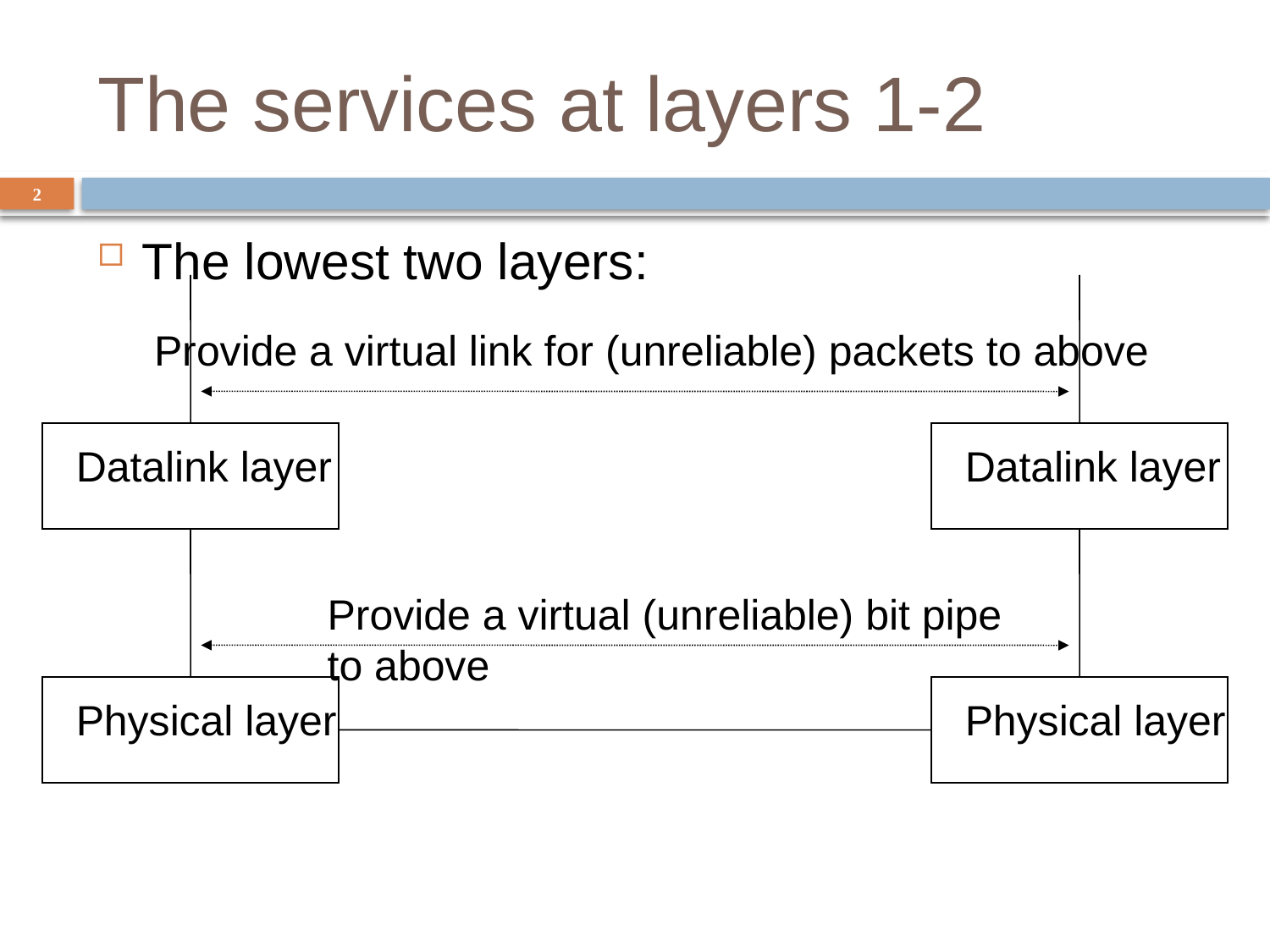

# The services at layers 1-2
2
The lowest two layers:

Provide a virtual link for (unreliable) packets to above

Datalink layer
Datalink layer

Provide a virtual (unreliable) bit pipe to above

Physical layer
Physical layer